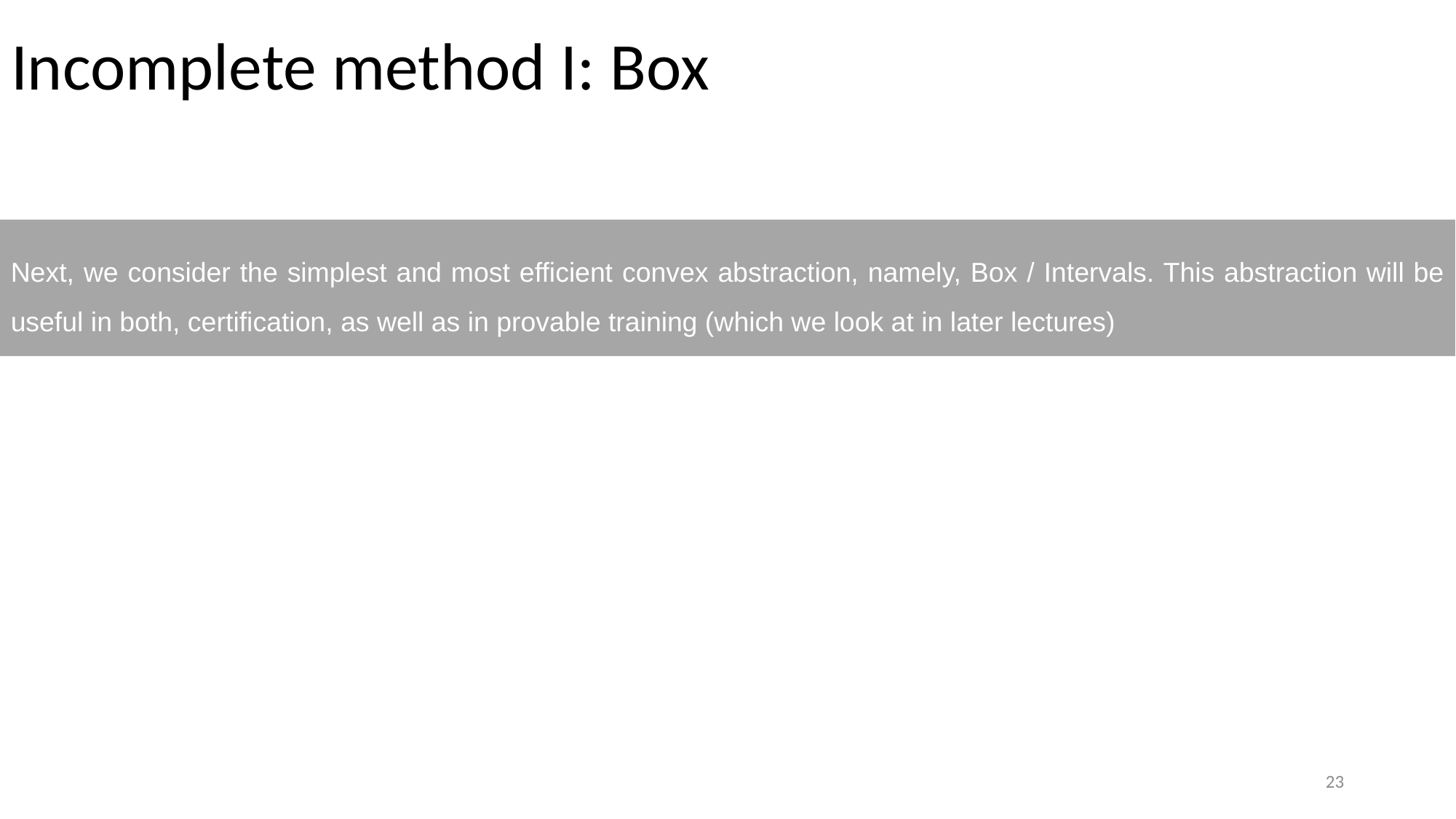

# Incomplete method I: Box
Next, we consider the simplest and most efficient convex abstraction, namely, Box / Intervals. This abstraction will be useful in both, certification, as well as in provable training (which we look at in later lectures)

23